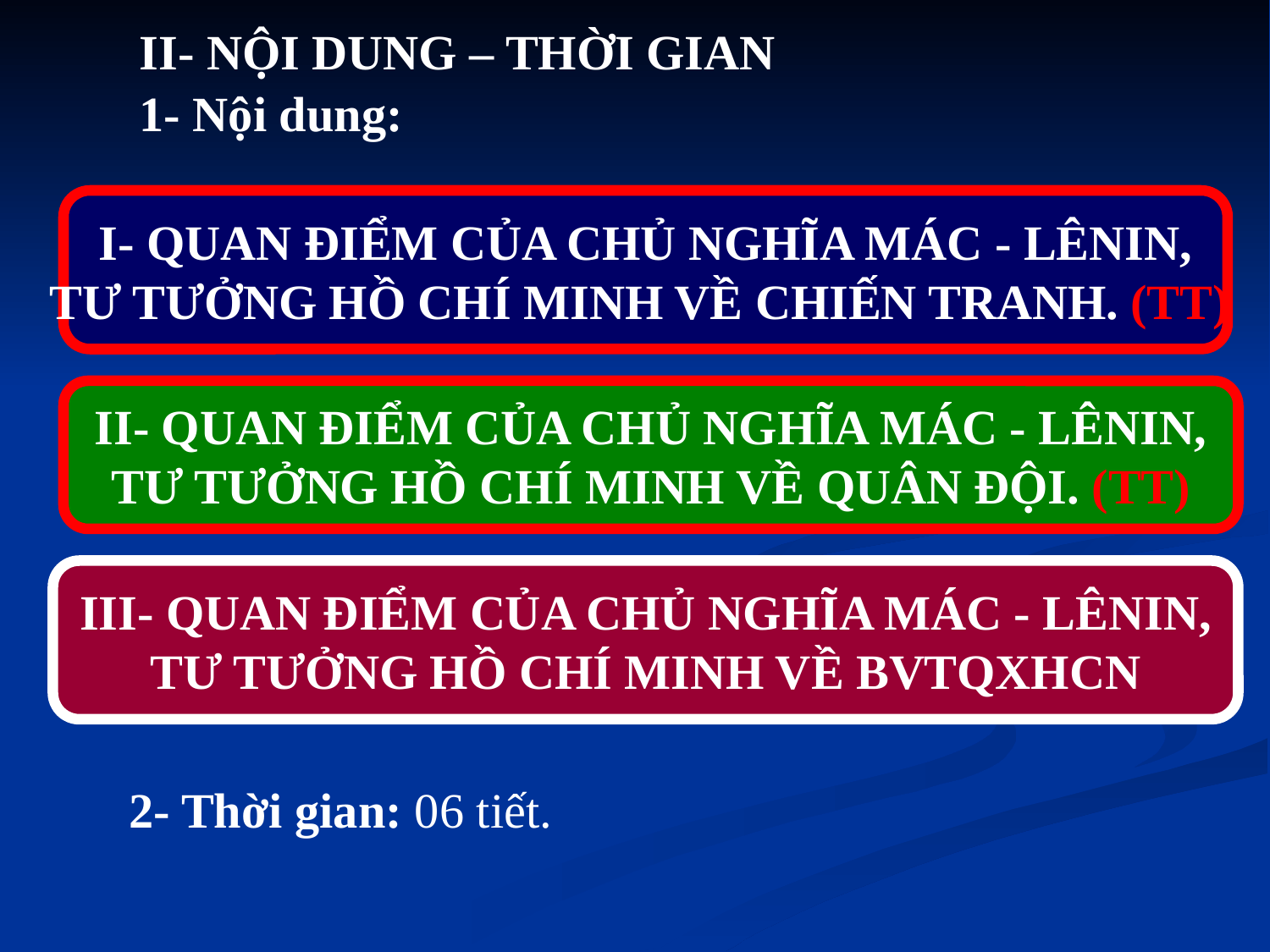

II- NỘI DUNG – THỜI GIAN
	1- Nội dung:
I- QUAN ĐIỂM CỦA CHỦ NGHĨA MÁC - LÊNIN,
TƯ TƯỞNG HỒ CHÍ MINH VỀ CHIẾN TRANH. (TT)
II- QUAN ĐIỂM CỦA CHỦ NGHĨA MÁC - LÊNIN,
TƯ TƯỞNG HỒ CHÍ MINH VỀ QUÂN ĐỘI. (TT)
III- QUAN ĐIỂM CỦA CHỦ NGHĨA MÁC - LÊNIN,
TƯ TƯỞNG HỒ CHÍ MINH VỀ BVTQXHCN
2- Thời gian: 06 tiết.